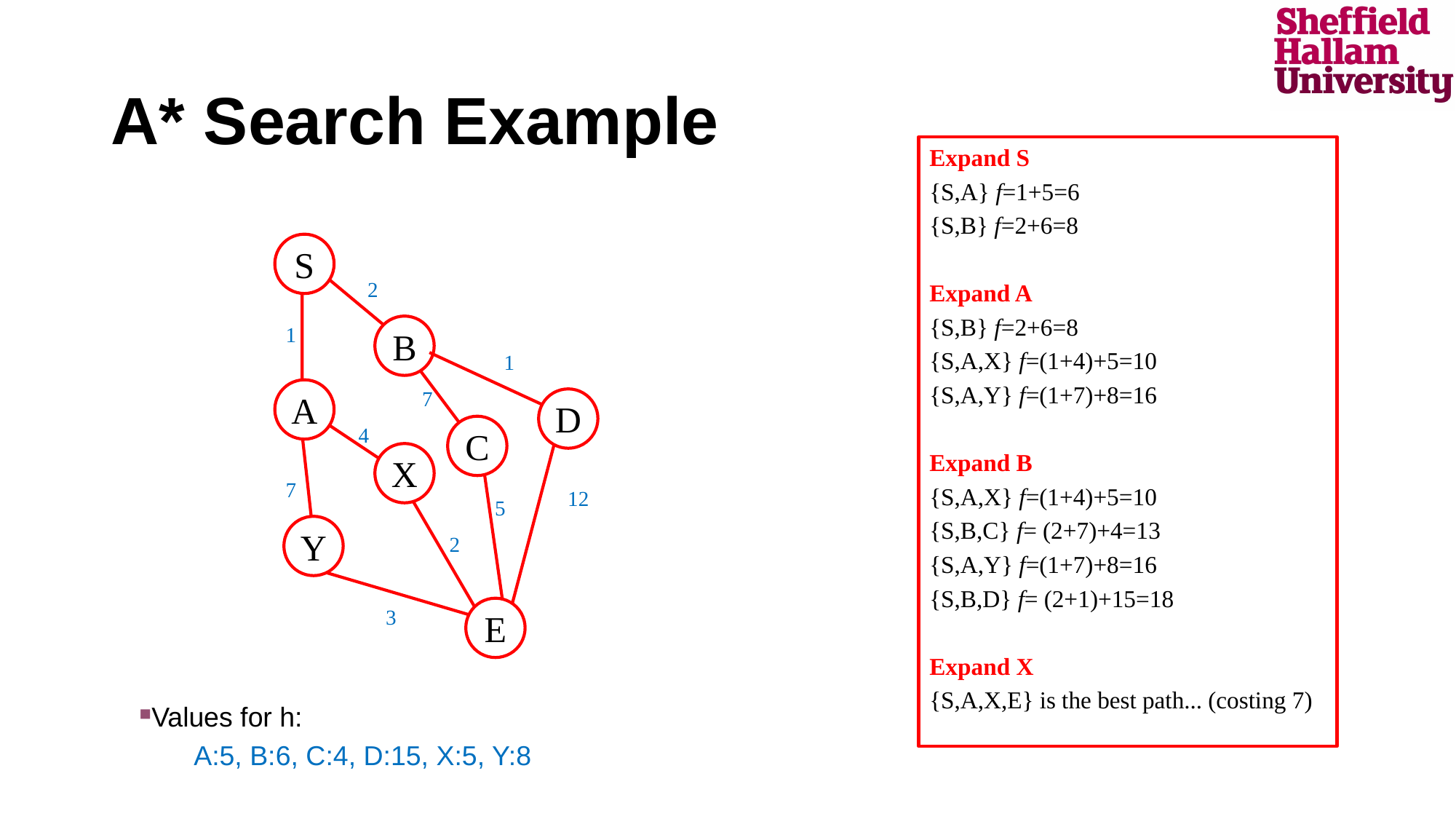

# A* Search Example
Expand S
{S,A} f=1+5=6
{S,B} f=2+6=8

Expand A
{S,B} f=2+6=8
{S,A,X} f=(1+4)+5=10
{S,A,Y} f=(1+7)+8=16

Expand B
{S,A,X} f=(1+4)+5=10
{S,B,C} f= (2+7)+4=13
{S,A,Y} f=(1+7)+8=16
{S,B,D} f= (2+1)+15=18

Expand X
{S,A,X,E} is the best path... (costing 7)
S
2

1
B

1
A

7
D

4
C
12
5

3
X

7

2
Y
E
Values for h:
A:5, B:6, C:4, D:15, X:5, Y:8